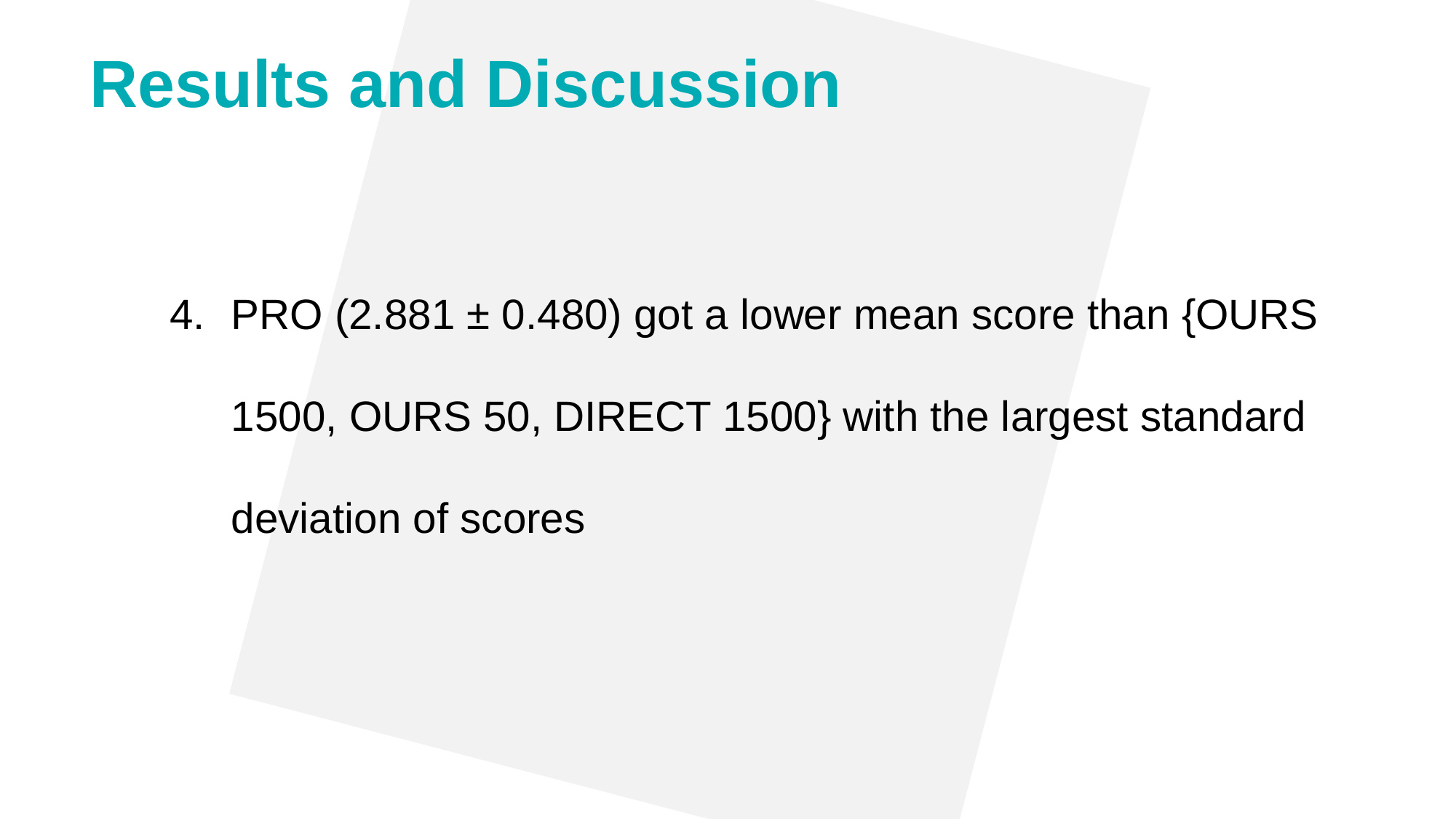

Results and Discussion
PRO (2.881 ± 0.480) got a lower mean score than {OURS 1500, OURS 50, DIRECT 1500} with the largest standard deviation of scores